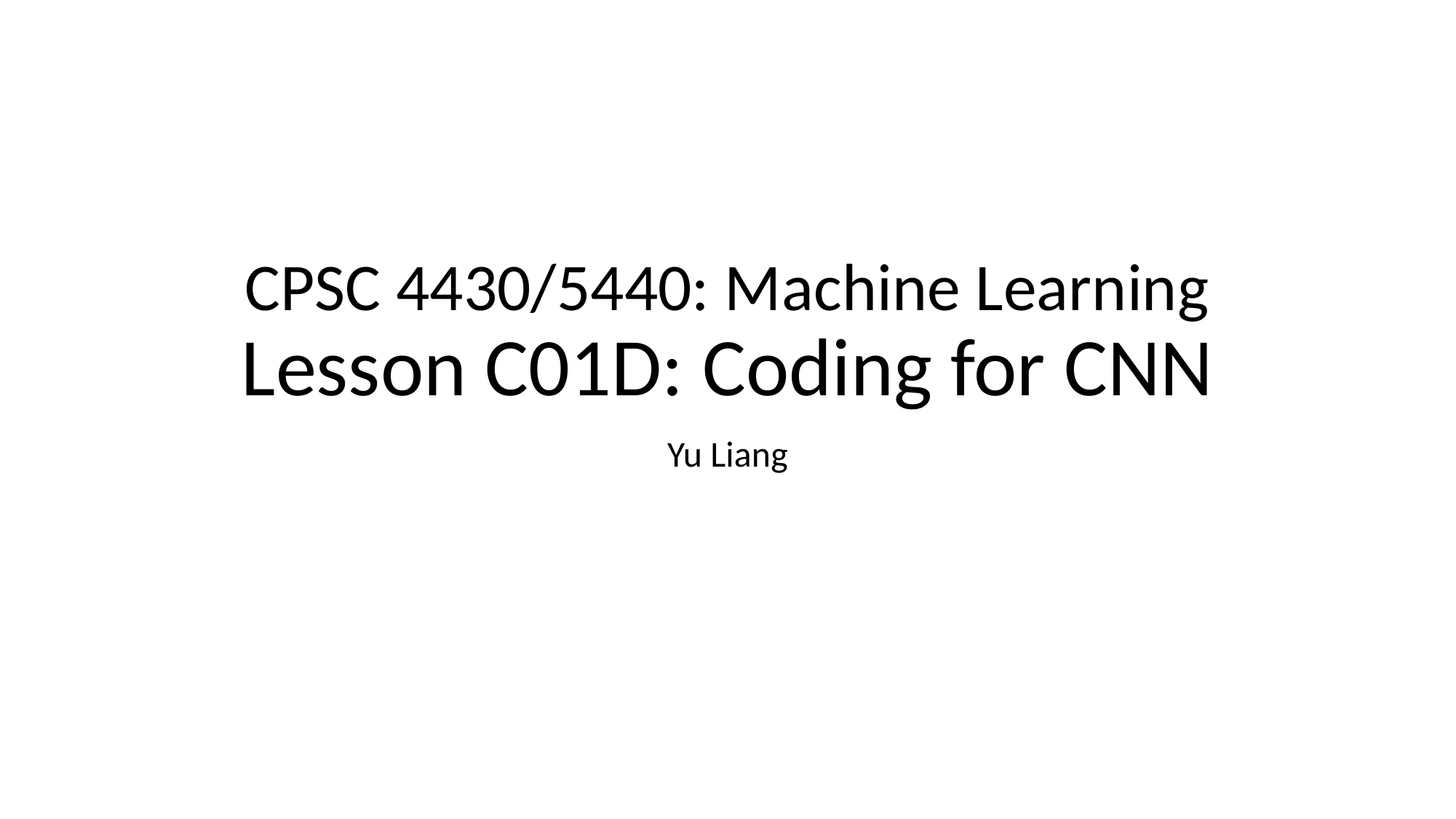

# CPSC 4430/5440: Machine Learning Lesson C01D: Coding for CNN
Yu Liang